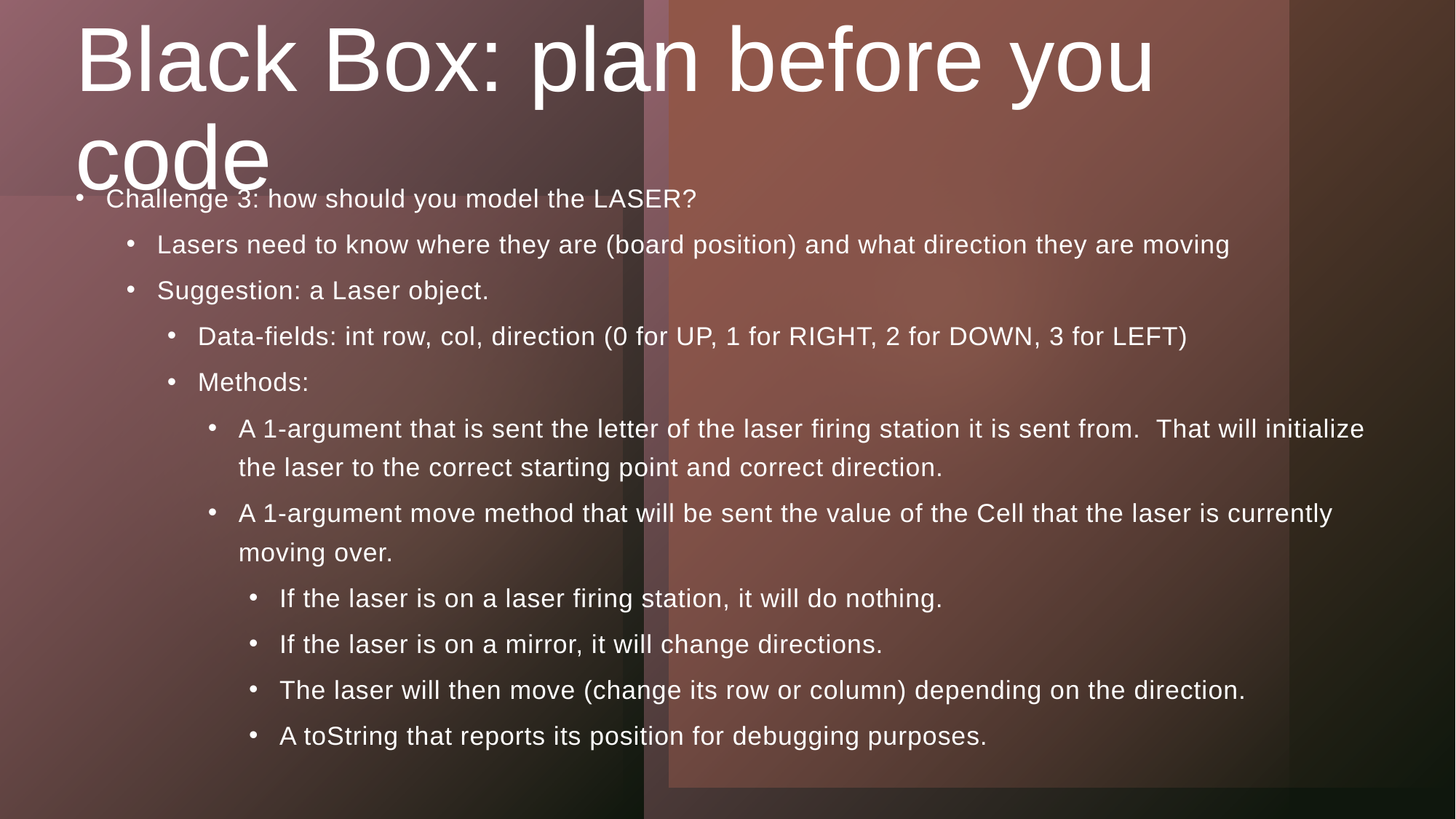

# Black Box: plan before you code
Challenge 3: how should you model the LASER?
Lasers need to know where they are (board position) and what direction they are moving
Suggestion: a Laser object.
Data-fields: int row, col, direction (0 for UP, 1 for RIGHT, 2 for DOWN, 3 for LEFT)
Methods:
A 1-argument that is sent the letter of the laser firing station it is sent from.  That will initialize the laser to the correct starting point and correct direction.
A 1-argument move method that will be sent the value of the Cell that the laser is currently moving over.
If the laser is on a laser firing station, it will do nothing.
If the laser is on a mirror, it will change directions.
The laser will then move (change its row or column) depending on the direction.
A toString that reports its position for debugging purposes.